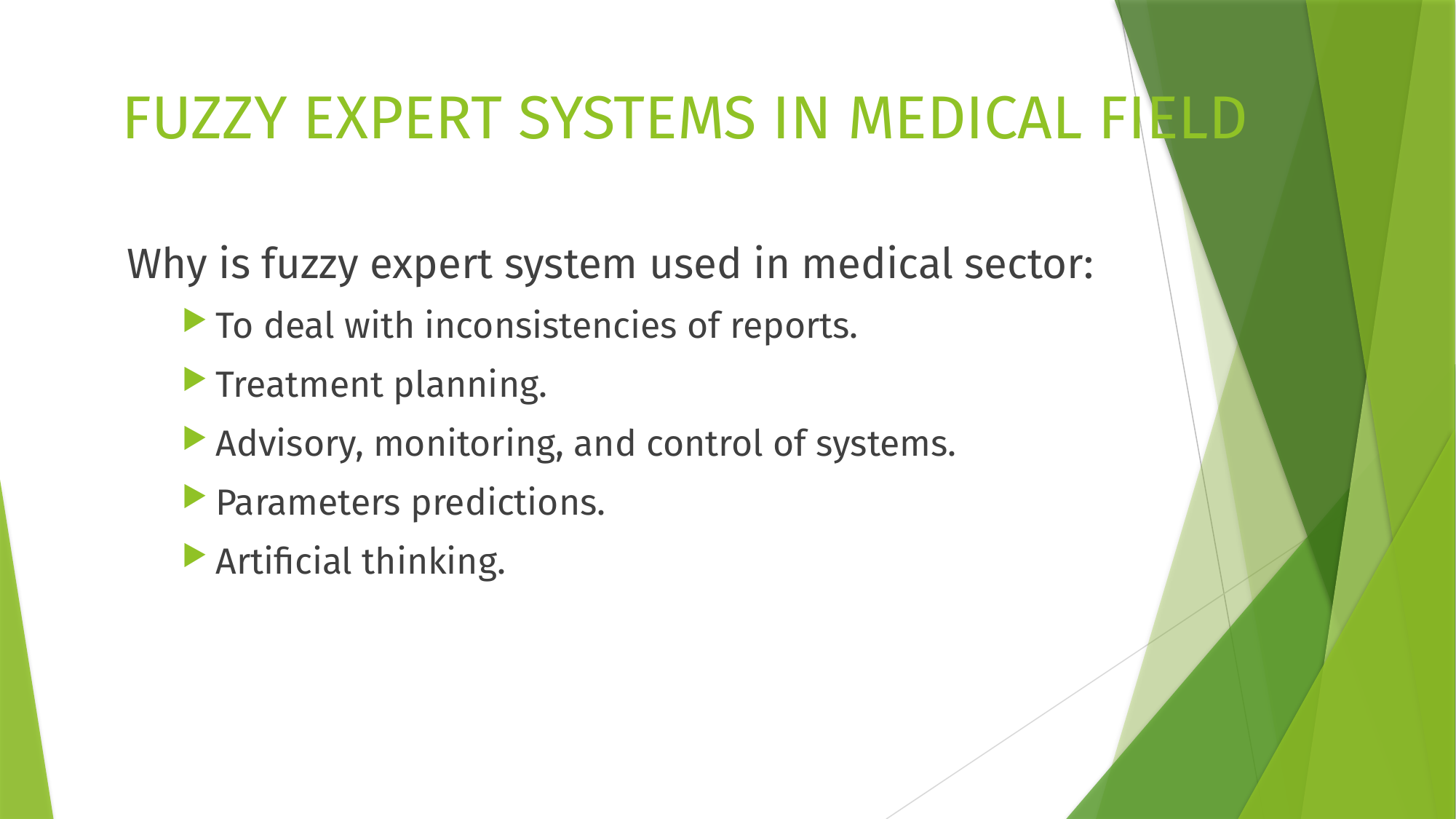

# FUZZY EXPERT SYSTEMS IN MEDICAL FIELD
Why is fuzzy expert system used in medical sector:
To deal with inconsistencies of reports.
Treatment planning.
Advisory, monitoring, and control of systems.
Parameters predictions.
Artificial thinking.